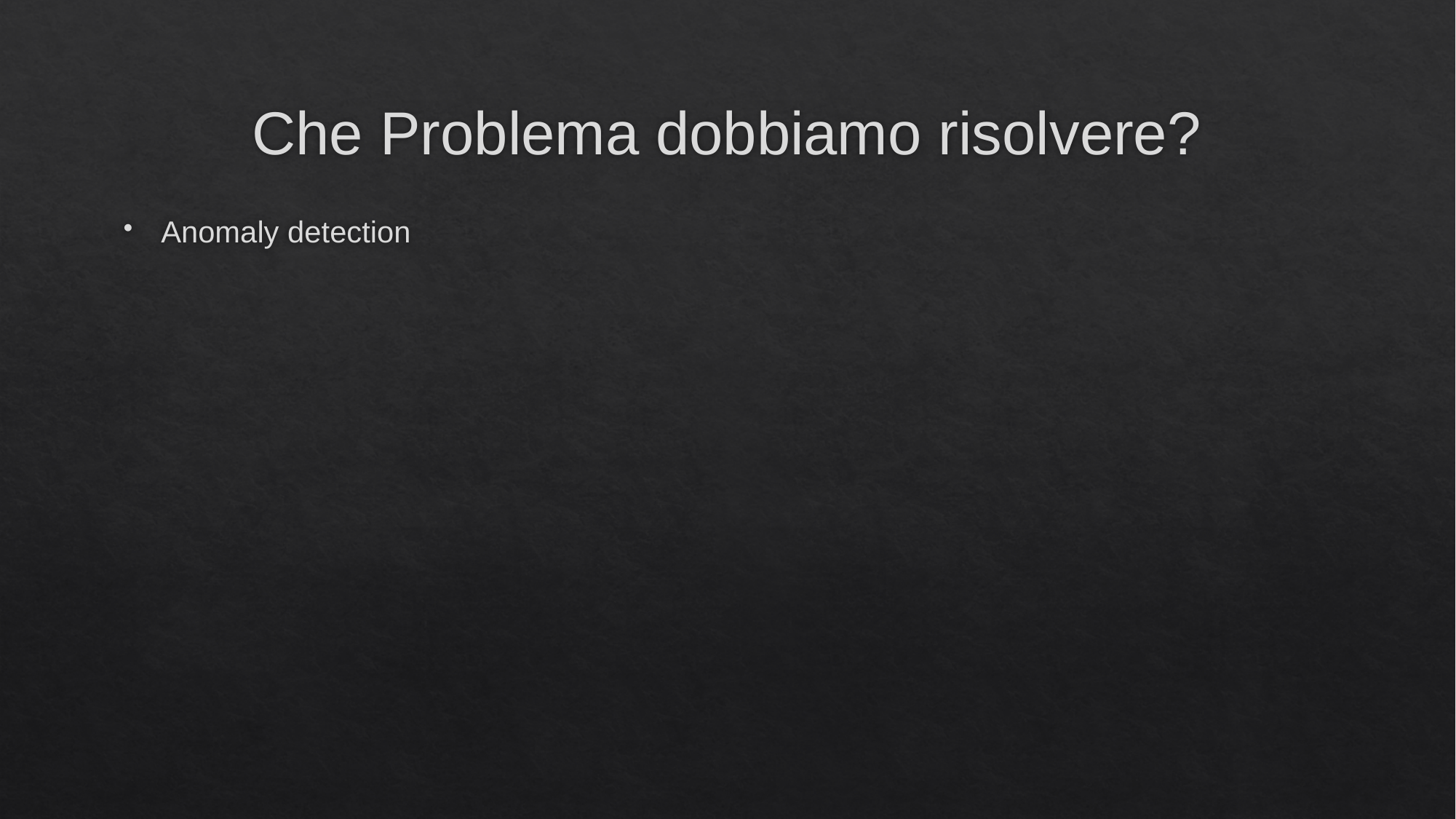

# Che Problema dobbiamo risolvere?
Anomaly detection